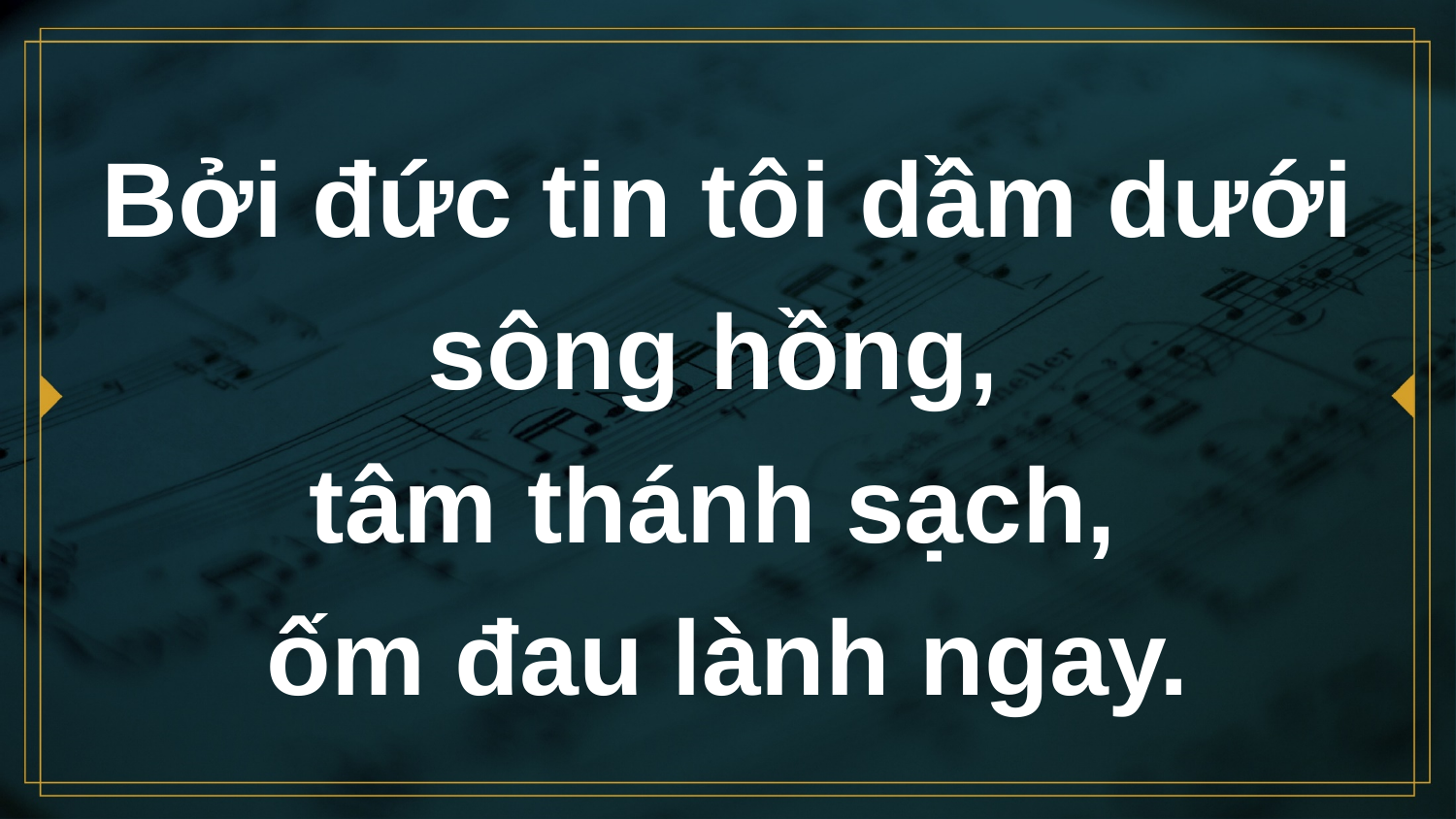

# Bởi đức tin tôi dầm dưới sông hồng, tâm thánh sạch, ốm đau lành ngay.